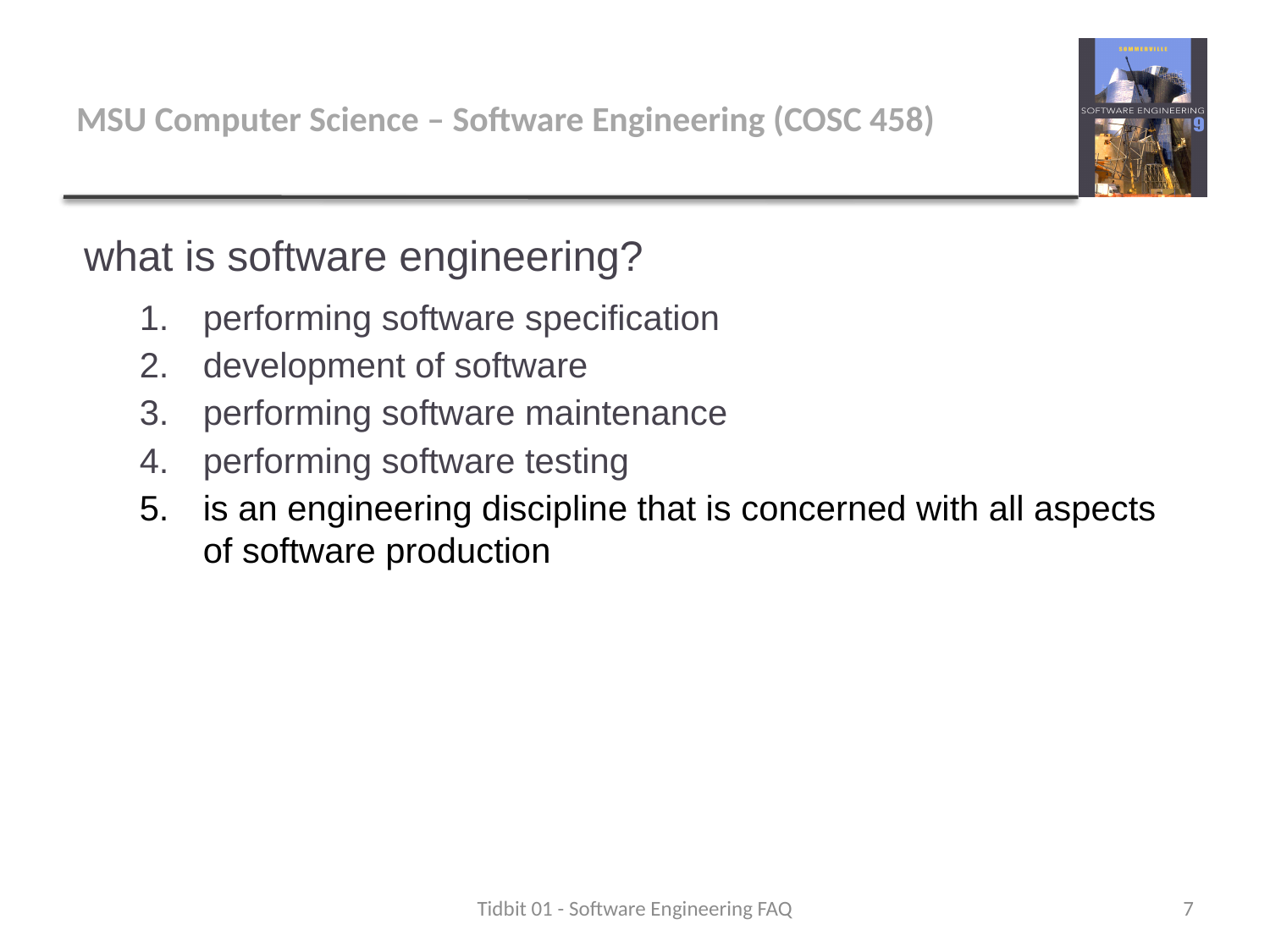

# MSU Computer Science – Software Engineering (COSC 458)
what is software engineering?
performing software specification
development of software
performing software maintenance
performing software testing
is an engineering discipline that is concerned with all aspects of software production
Tidbit 01 - Software Engineering FAQ
7